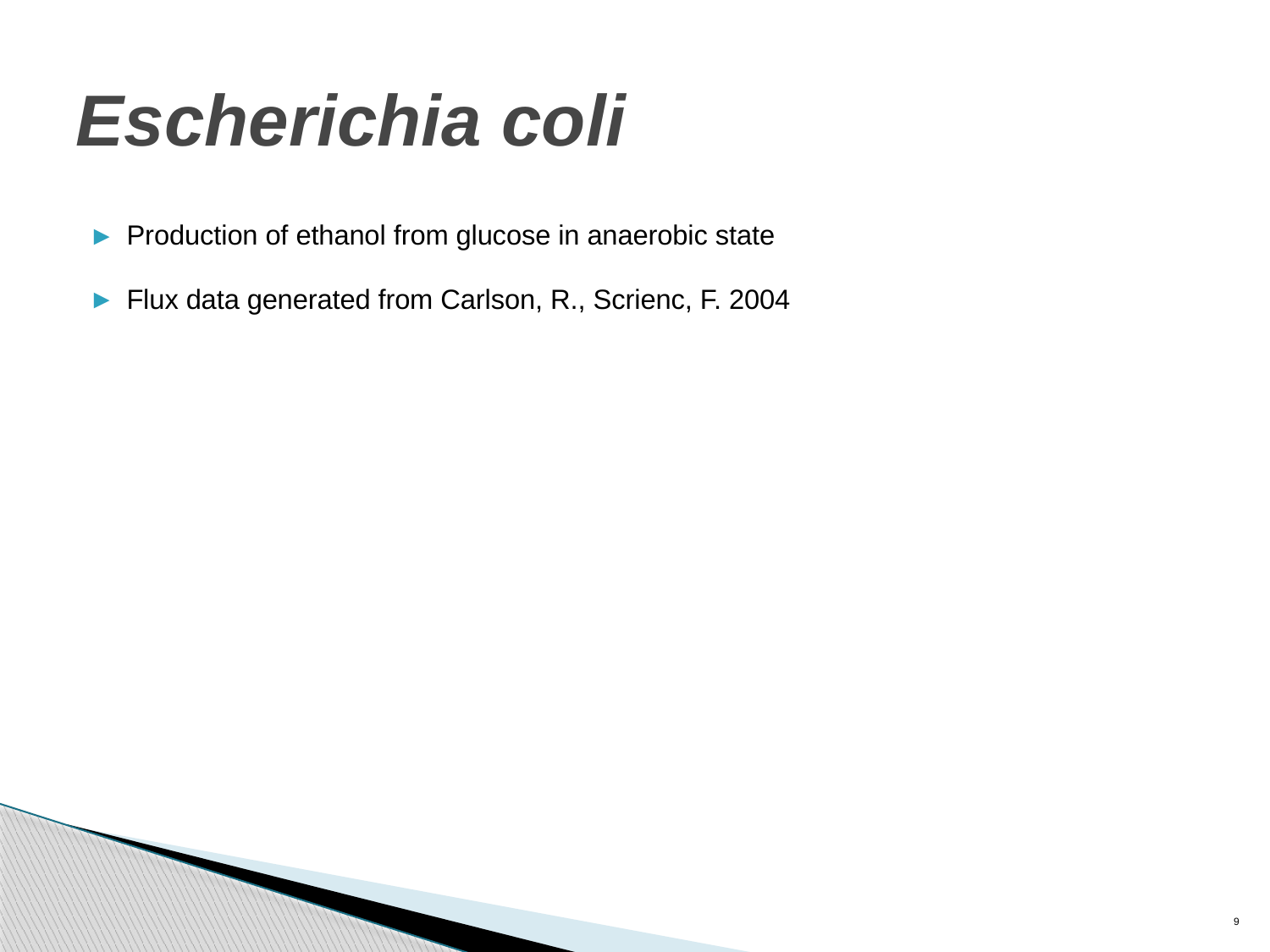

Escherichia coli
Production of ethanol from glucose in anaerobic state
Flux data generated from Carlson, R., Scrienc, F. 2004
9